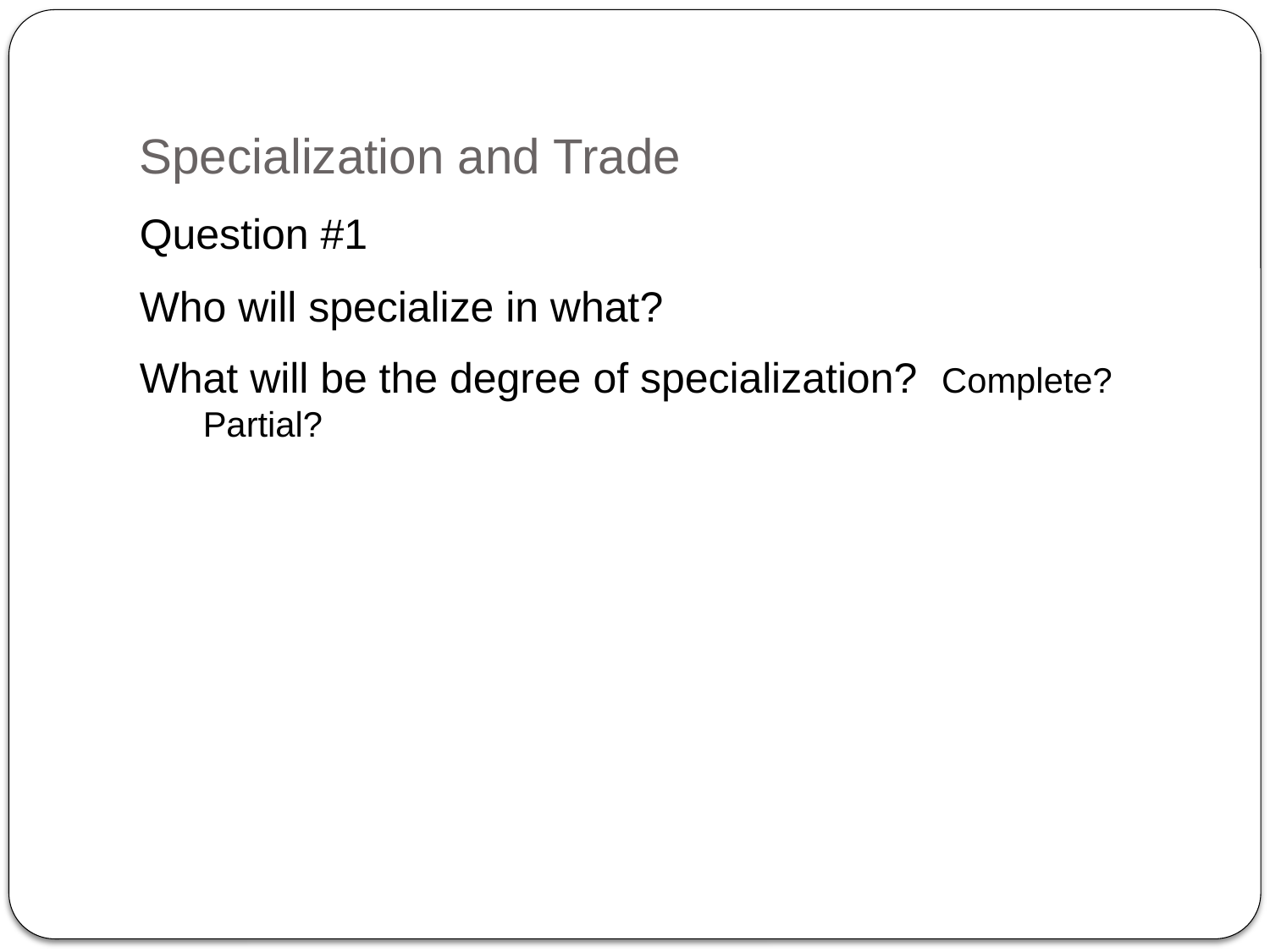

# Specialization and Trade
Question #1
Who will specialize in what?
What will be the degree of specialization?  Complete?  Partial?